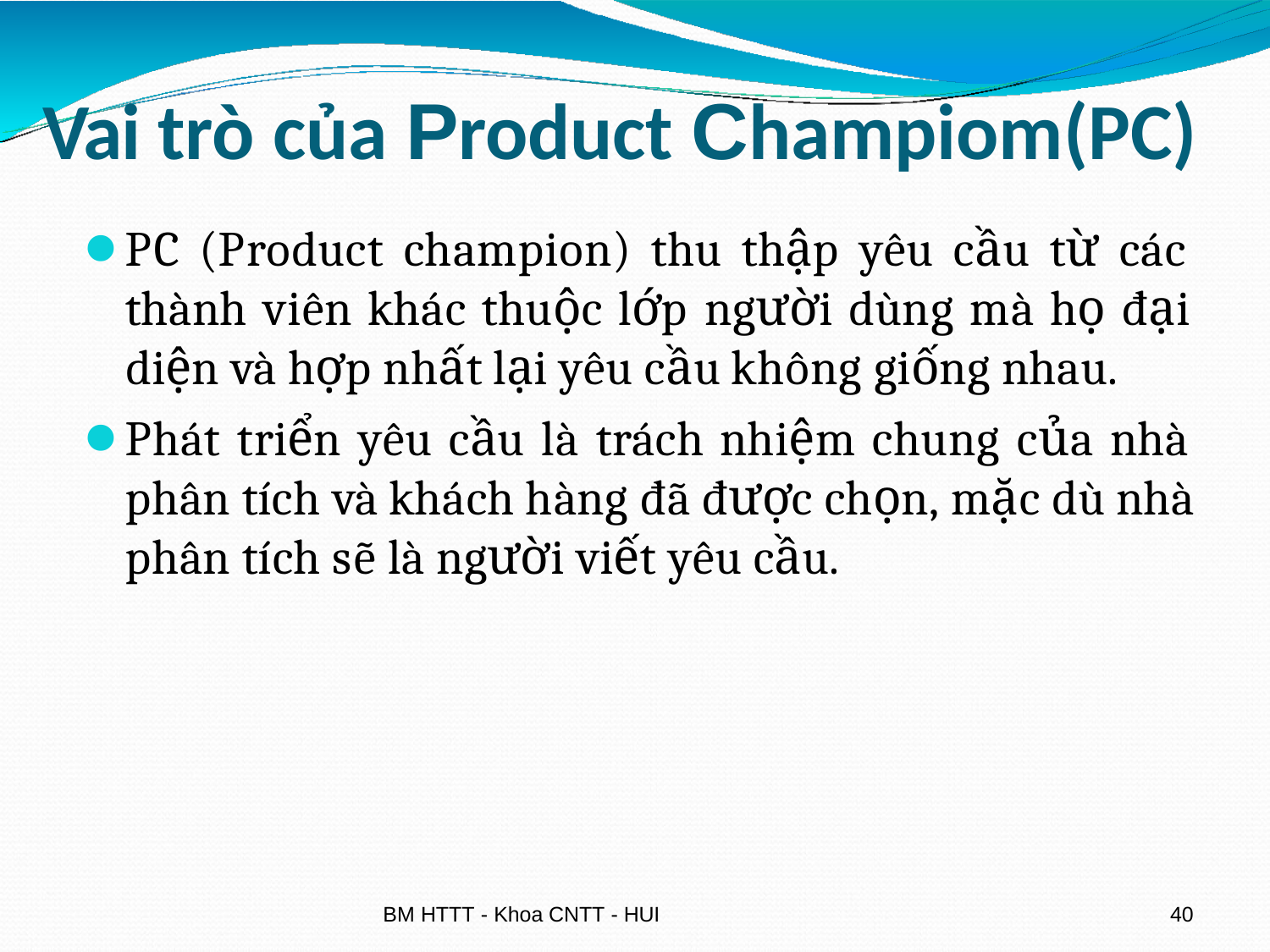

# Vai trò của Product Champiom(PC)
PC (Product champion) thu thập yêu cầu từ các  thành viên khác thuộc lớp người dùng mà họ đại  diện và hợp nhất lại yêu cầu không giống nhau.
Phát triển yêu cầu là trách nhiệm chung của nhà  phân tích và khách hàng đã được chọn, mặc dù nhà  phân tích sẽ là người viết yêu cầu.
BM HTTT - Khoa CNTT - HUI
40